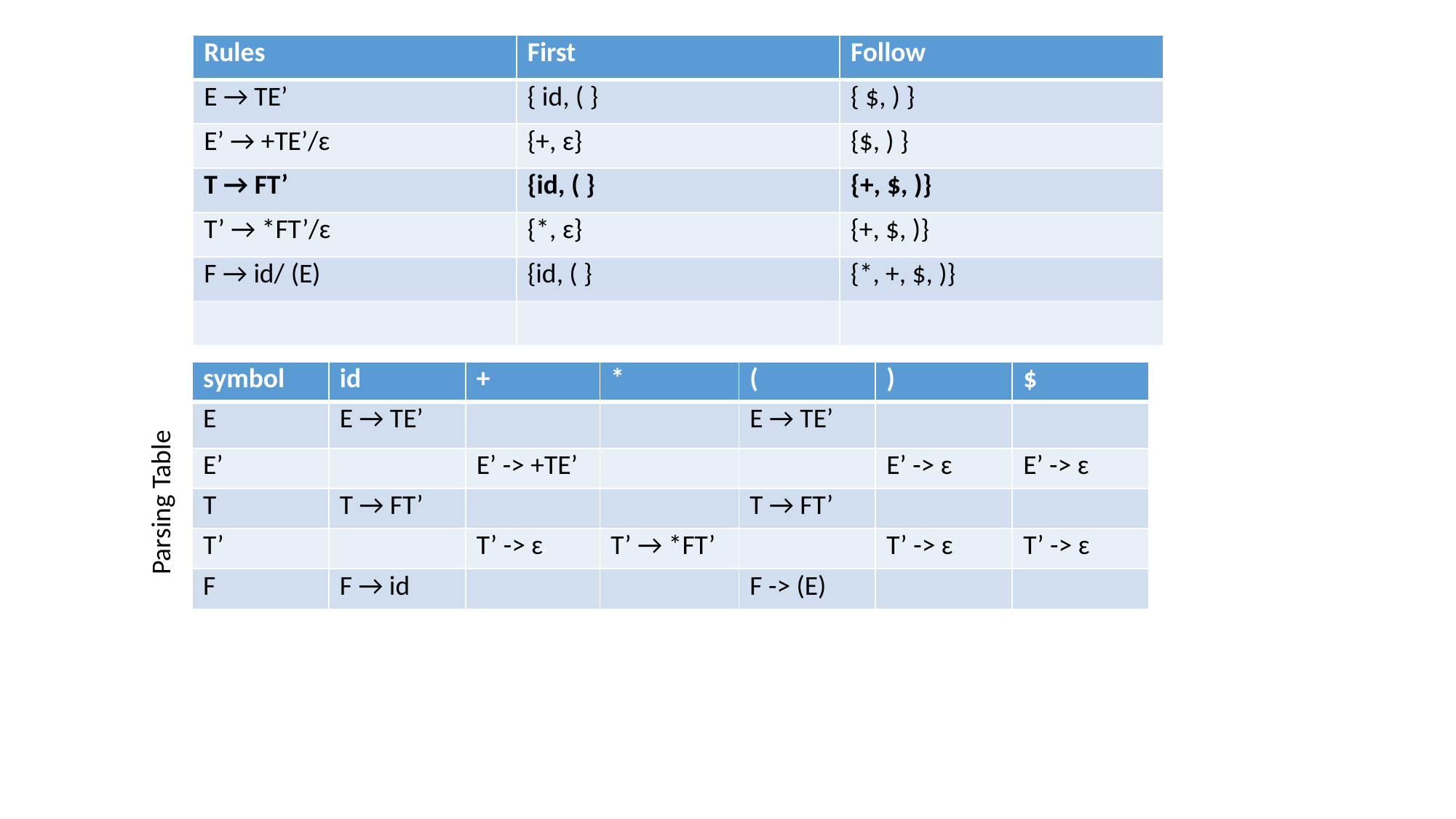

| Rules | First | Follow |
| --- | --- | --- |
| E → TE’ | { id, ( } | { $, ) } |
| E’ → +TE’/ɛ | {+, ɛ} | {$, ) } |
| T → FT’ | {id, ( } | {+, $, )} |
| T’ → \*FT’/ɛ | {\*, ɛ} | {+, $, )} |
| F → id/ (E) | {id, ( } | {\*, +, $, )} |
|  |  |  |
| symbol | id | + | \* | ( | ) | $ |
| --- | --- | --- | --- | --- | --- | --- |
| E | E → TE’ |  |  | E → TE’ |  |  |
| E’ |  | E’ -> +TE’ |  |  | E’ -> ɛ | E’ -> ɛ |
| T | T → FT’ |  |  | T → FT’ |  |  |
| T’ |  | T’ -> ɛ | T’ → \*FT’ |  | T’ -> ɛ | T’ -> ɛ |
| F | F → id |  |  | F -> (E) |  |  |
Parsing Table